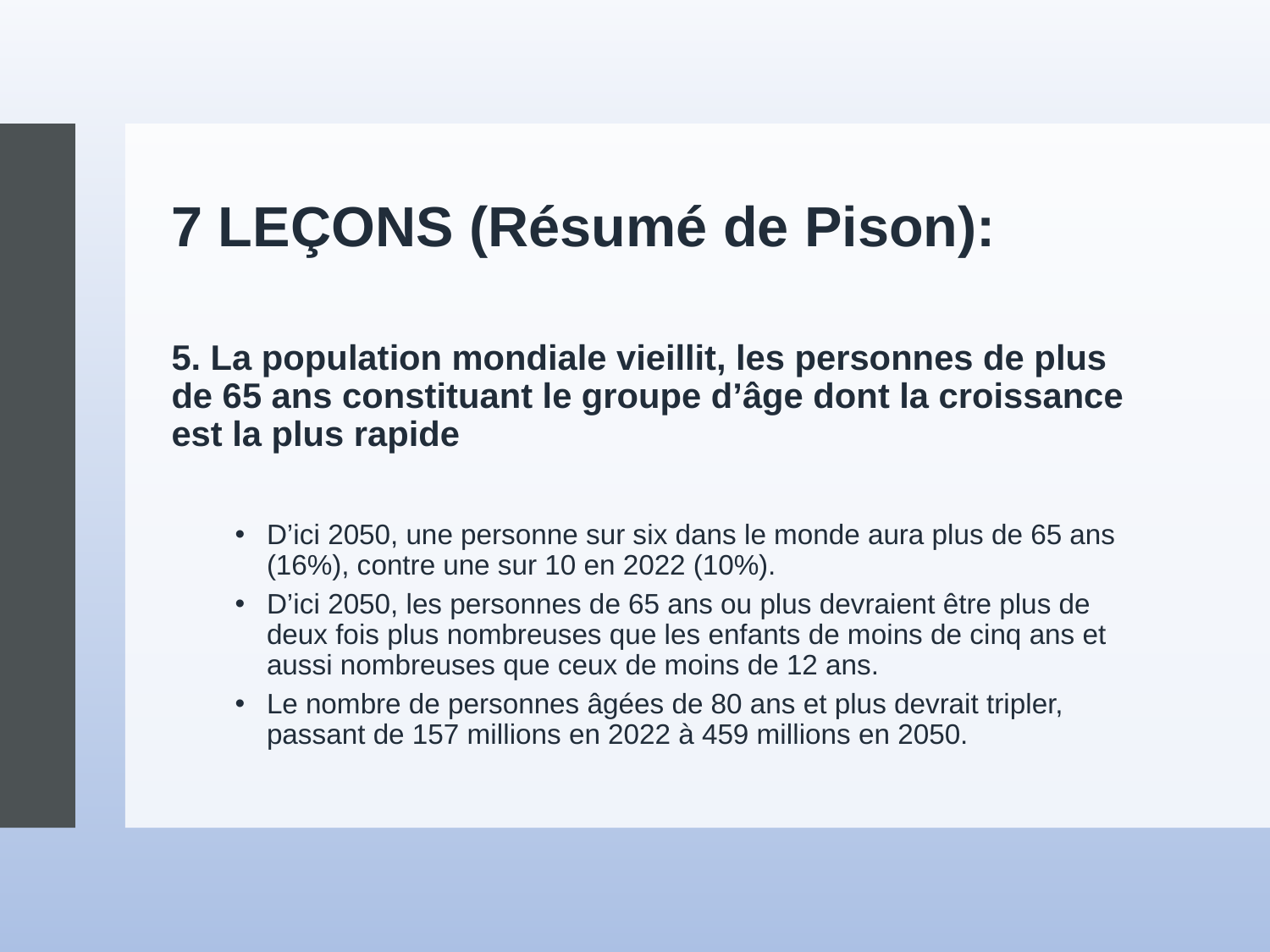

7 LEÇONS (Résumé de Pison):
5. La population mondiale vieillit, les personnes de plus de 65 ans constituant le groupe d’âge dont la croissance est la plus rapide

D’ici 2050, une personne sur six dans le monde aura plus de 65 ans (16%), contre une sur 10 en 2022 (10%).
D’ici 2050, les personnes de 65 ans ou plus devraient être plus de deux fois plus nombreuses que les enfants de moins de cinq ans et aussi nombreuses que ceux de moins de 12 ans.
Le nombre de personnes âgées de 80 ans et plus devrait tripler, passant de 157 millions en 2022 à 459 millions en 2050.